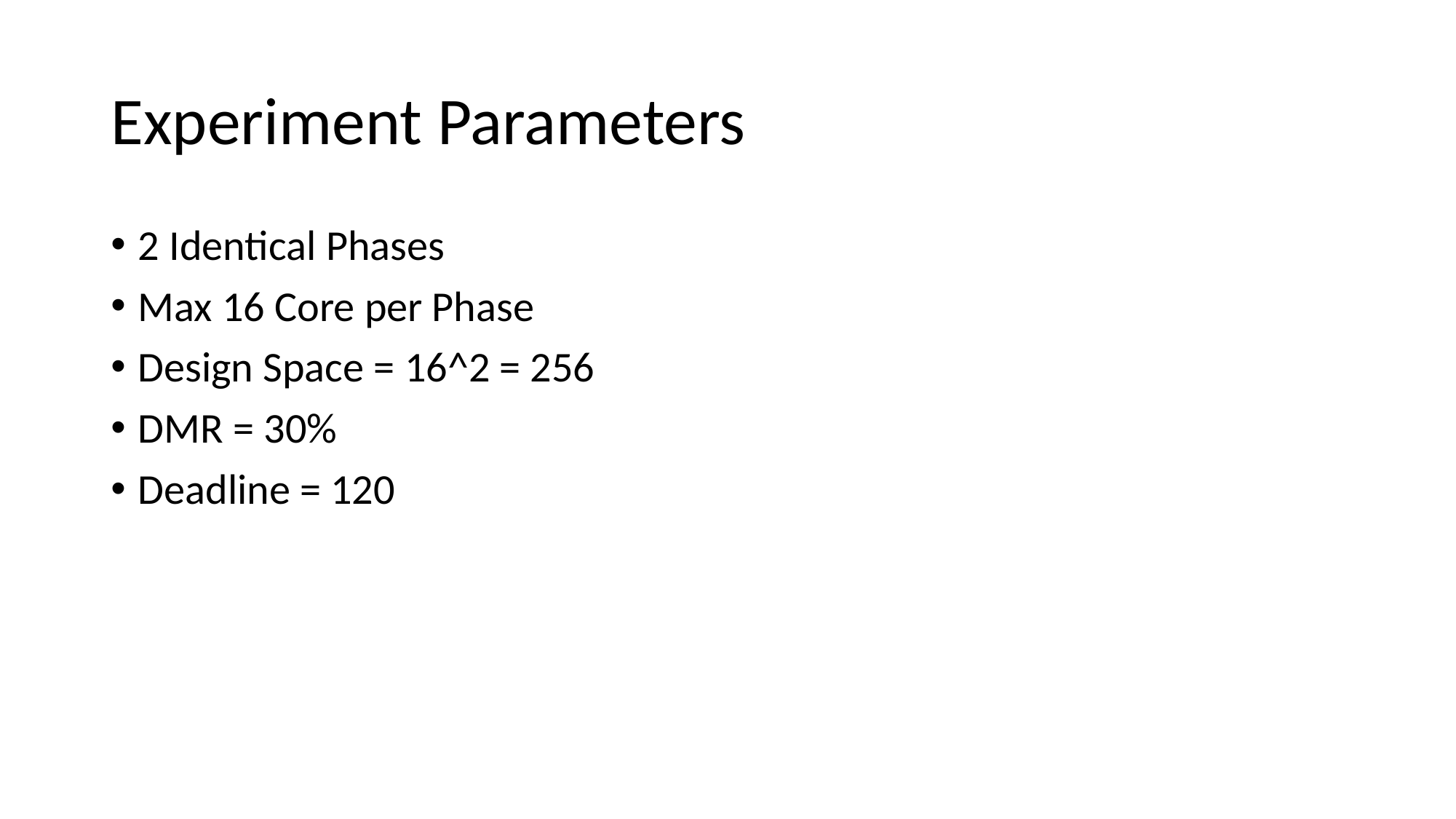

# Experiment Parameters
2 Identical Phases
Max 16 Core per Phase
Design Space = 16^2 = 256
DMR = 30%
Deadline = 120